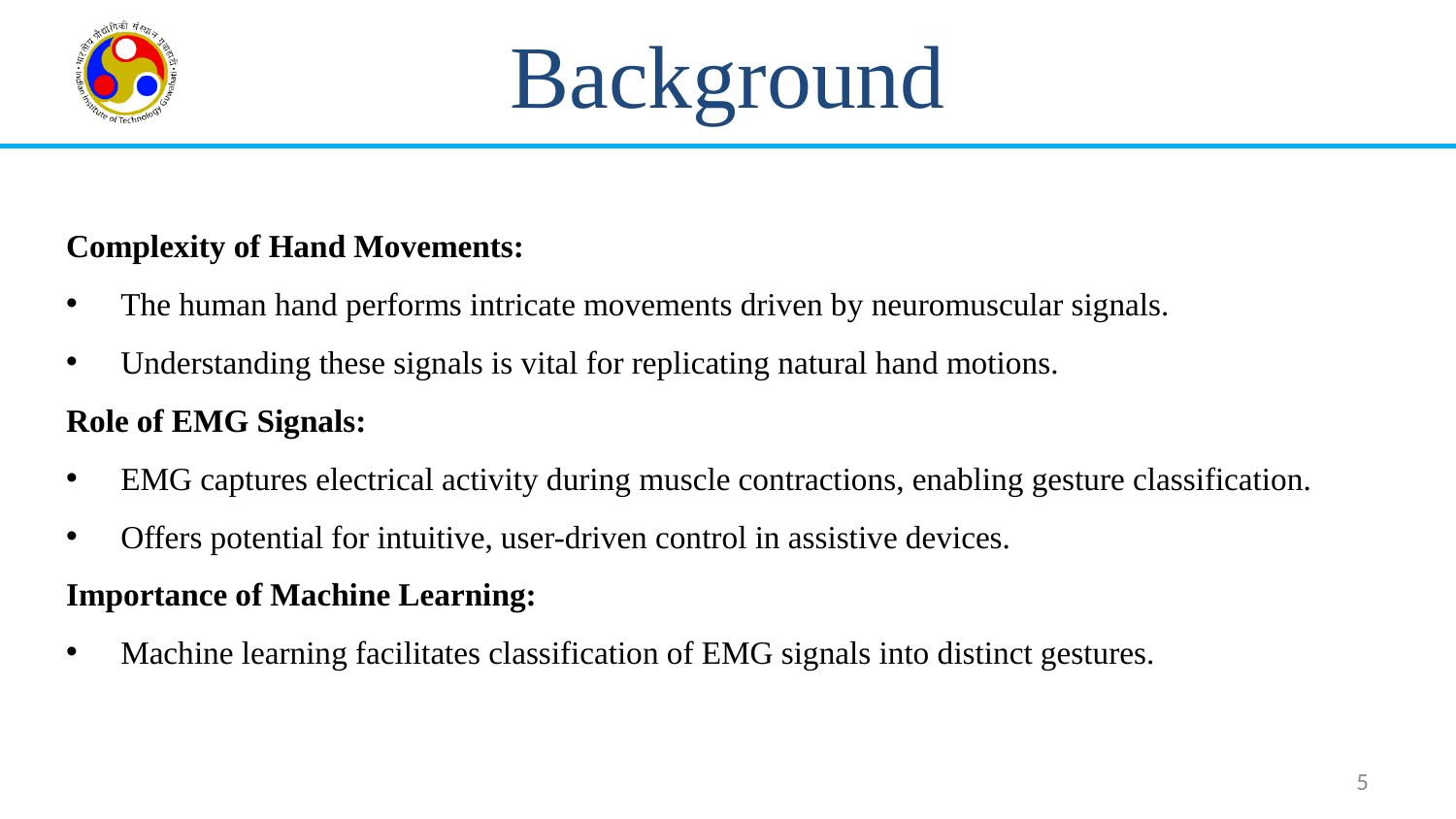

# Background
Complexity of Hand Movements:
The human hand performs intricate movements driven by neuromuscular signals.
Understanding these signals is vital for replicating natural hand motions.
Role of EMG Signals:
EMG captures electrical activity during muscle contractions, enabling gesture classification.
Offers potential for intuitive, user-driven control in assistive devices.
Importance of Machine Learning:
Machine learning facilitates classification of EMG signals into distinct gestures.

5